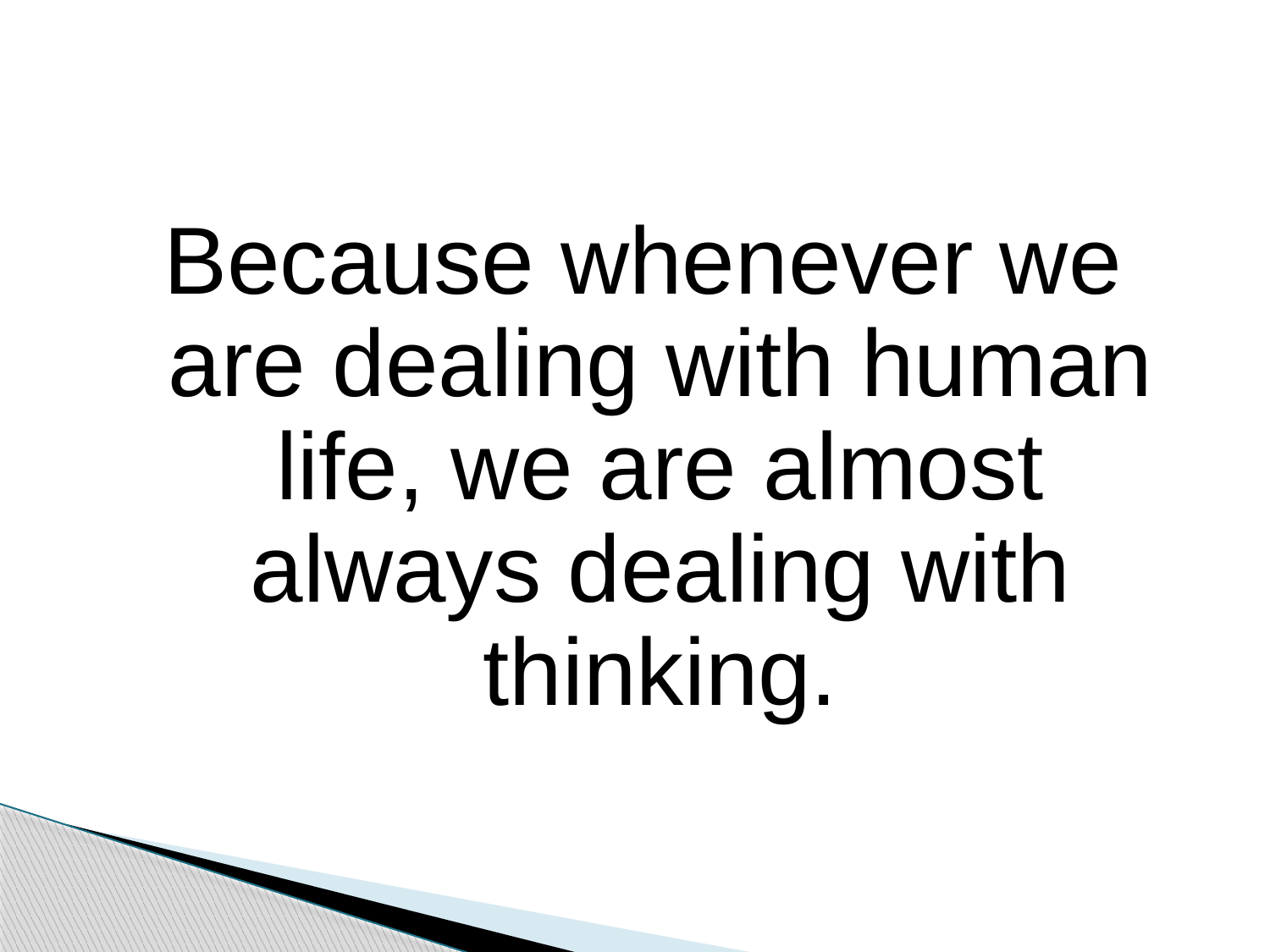

Because whenever we are dealing with human life, we are almost always dealing with thinking.